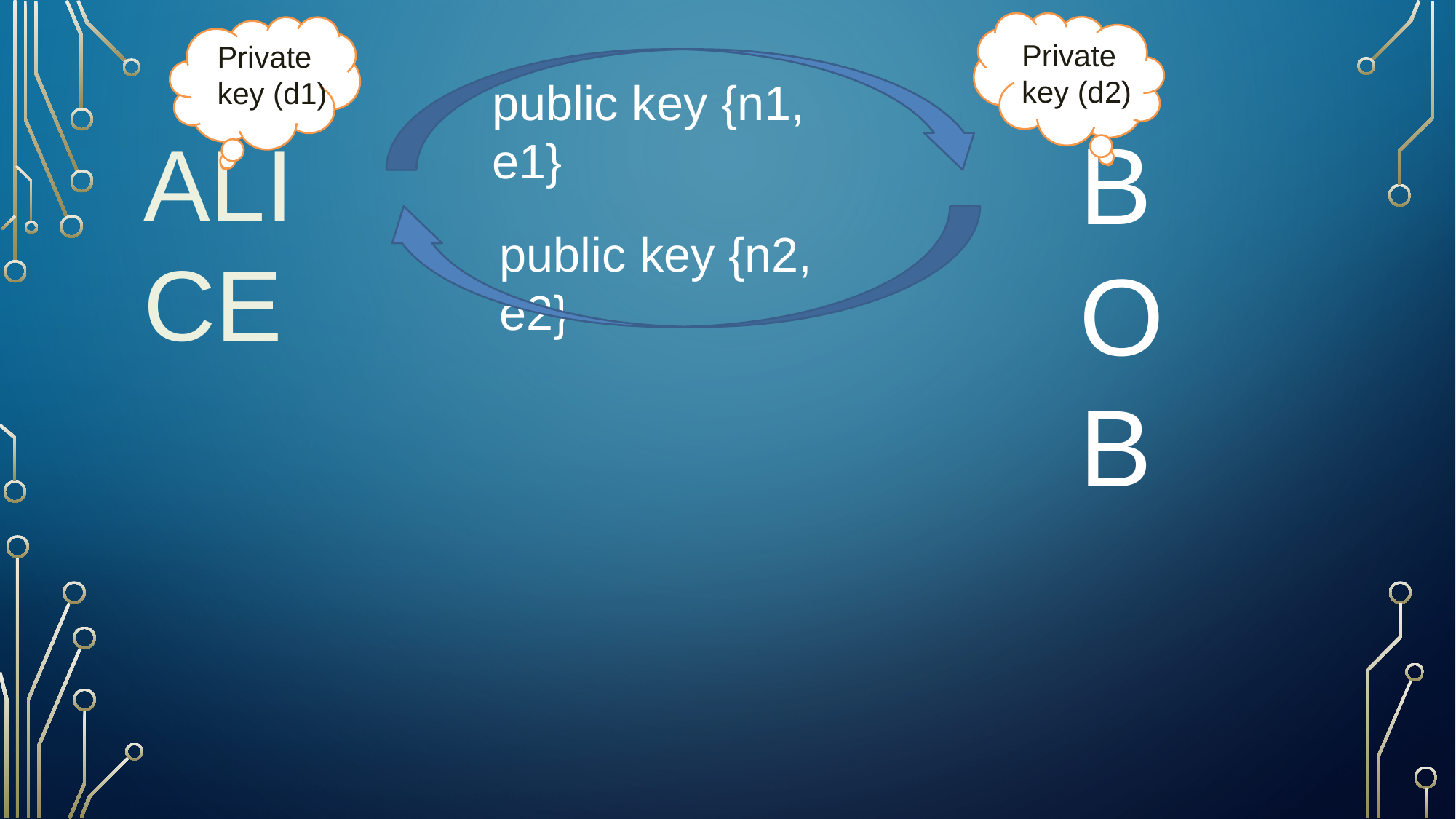

Private key (d2)
Private key (d1)

public key {n1, e1}
BOB
ALICE

public key {n2, e2}